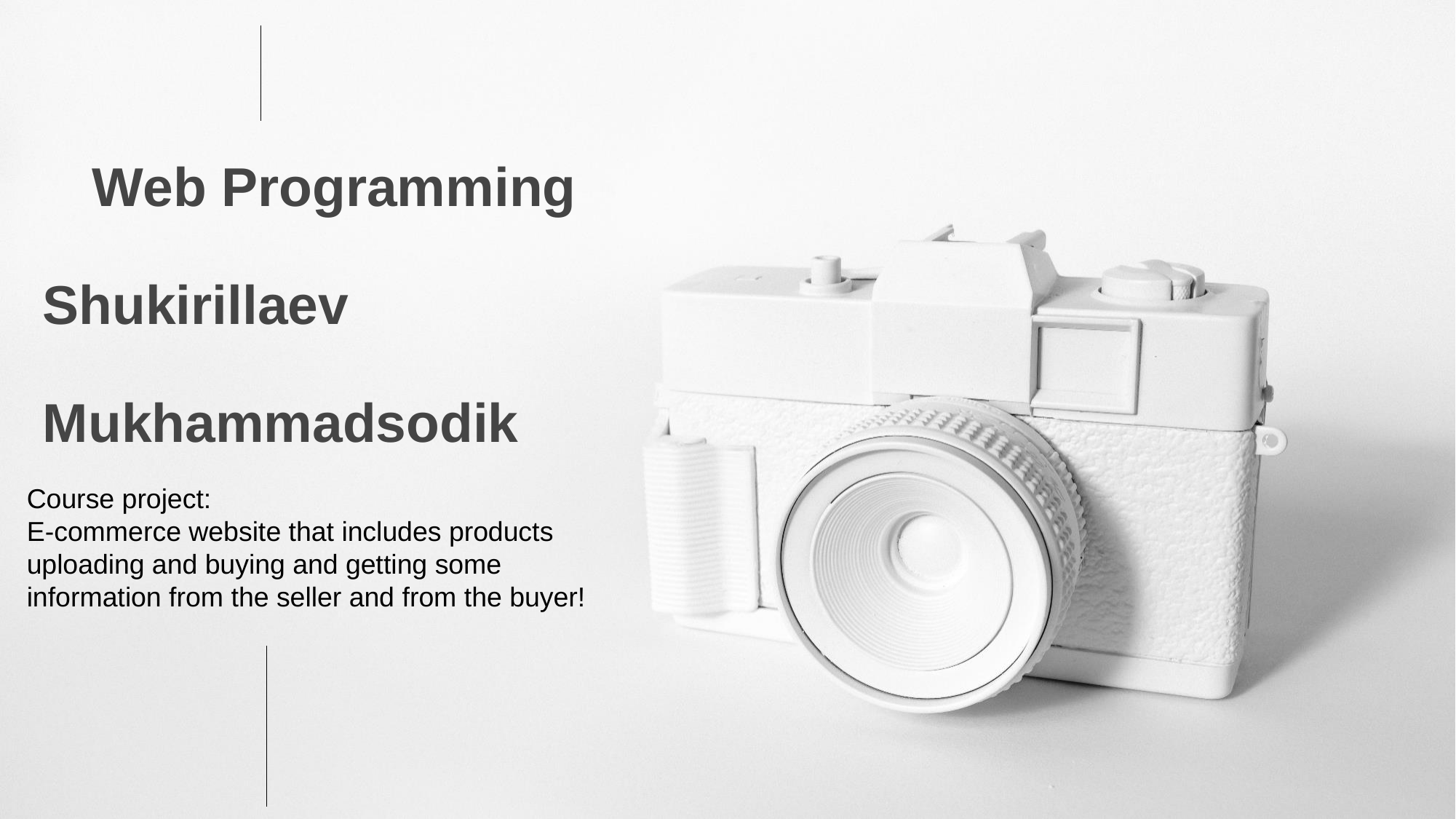

Web Programming
Shukirillaev Mukhammadsodik
Course project:
E-commerce website that includes products uploading and buying and getting some information from the seller and from the buyer!